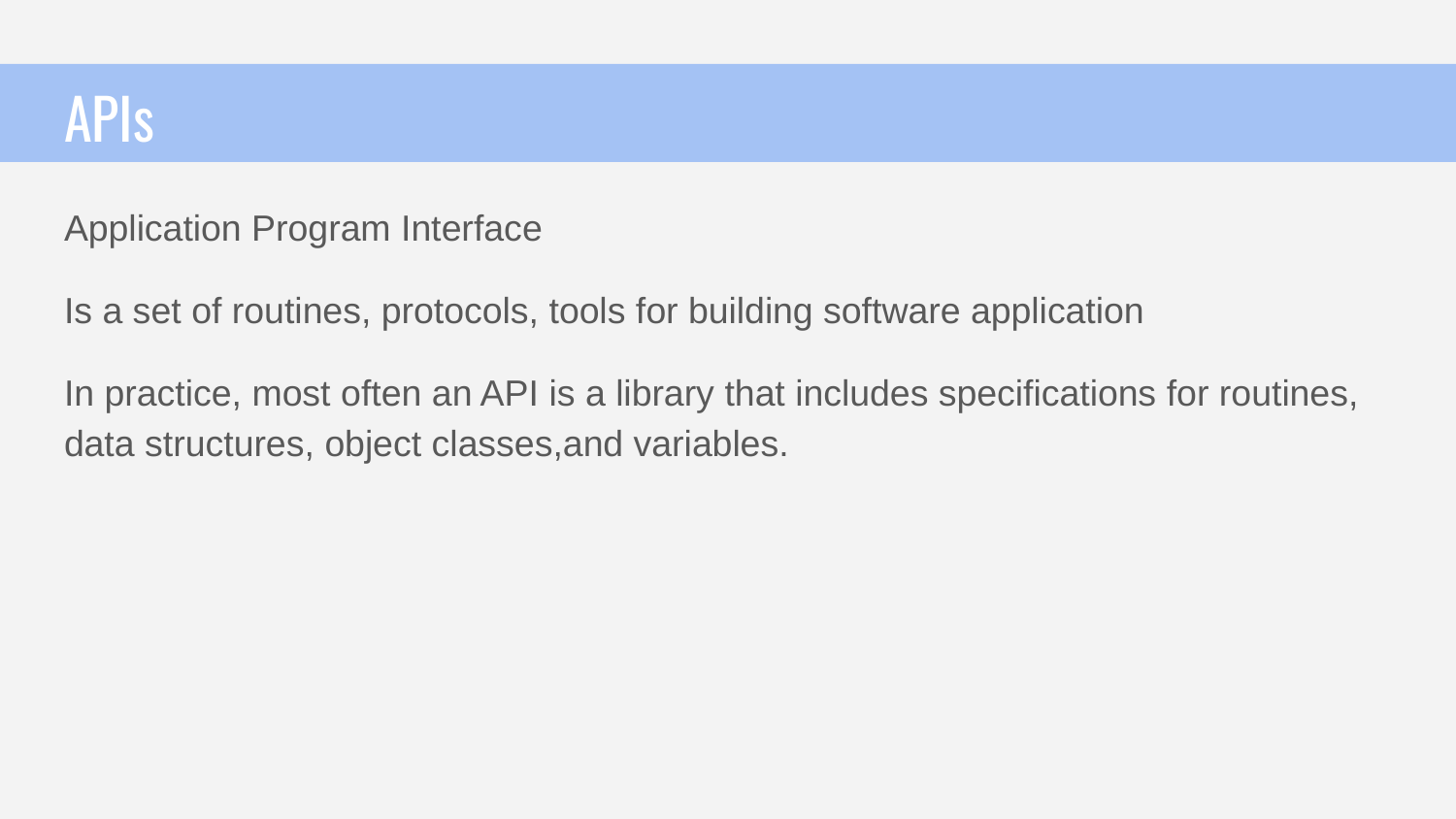

# APIs
Application Program Interface
Is a set of routines, protocols, tools for building software application
In practice, most often an API is a library that includes specifications for routines, data structures, object classes,and variables.